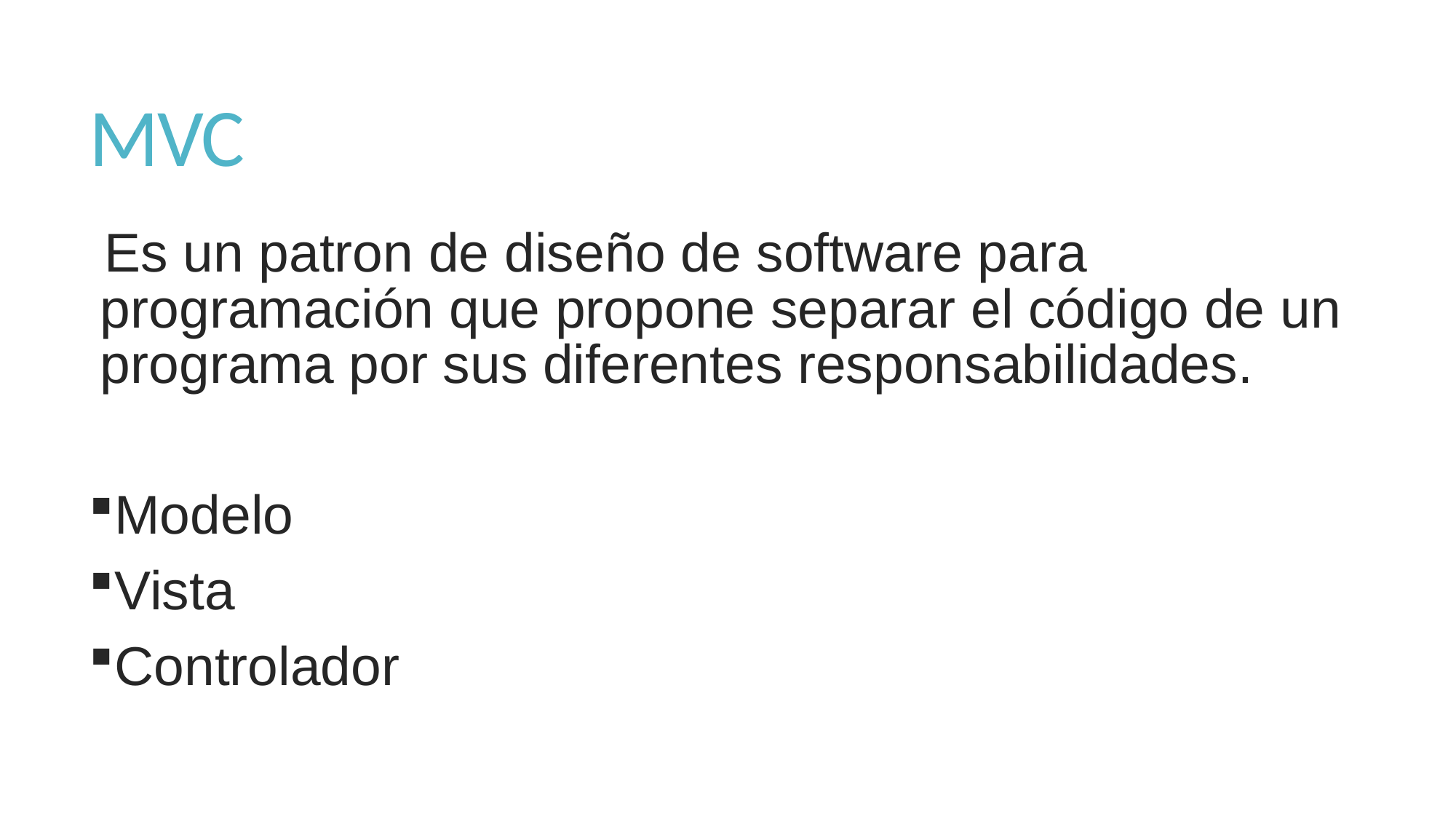

# MVC
Es un patron de diseño de software para programación que propone separar el código de un programa por sus diferentes responsabilidades.

Modelo
Vista
Controlador